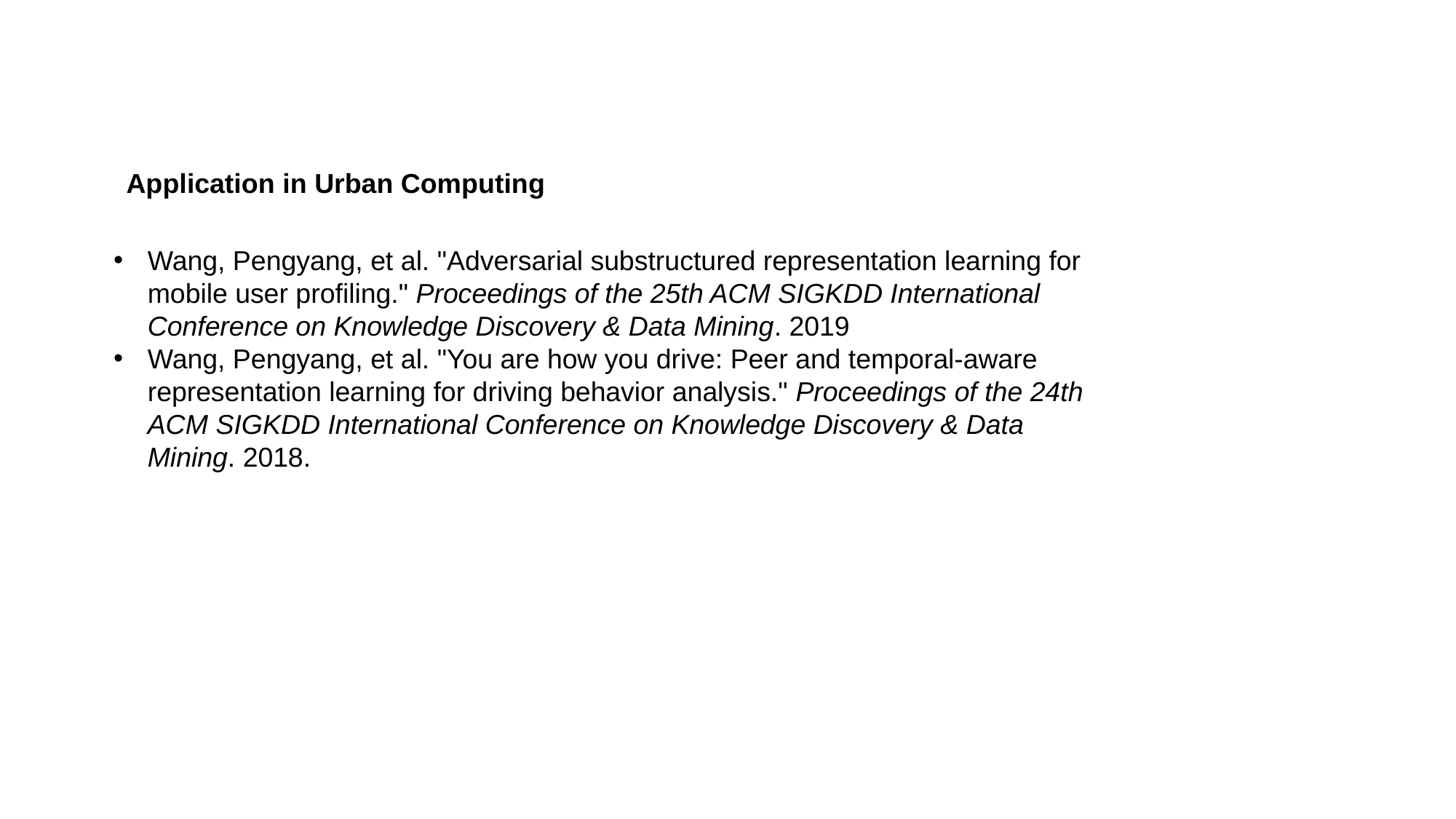

Application in Urban Computing
Wang, Pengyang, et al. "Adversarial substructured representation learning for mobile user profiling." Proceedings of the 25th ACM SIGKDD International Conference on Knowledge Discovery & Data Mining. 2019
Wang, Pengyang, et al. "You are how you drive: Peer and temporal-aware representation learning for driving behavior analysis." Proceedings of the 24th ACM SIGKDD International Conference on Knowledge Discovery & Data Mining. 2018.